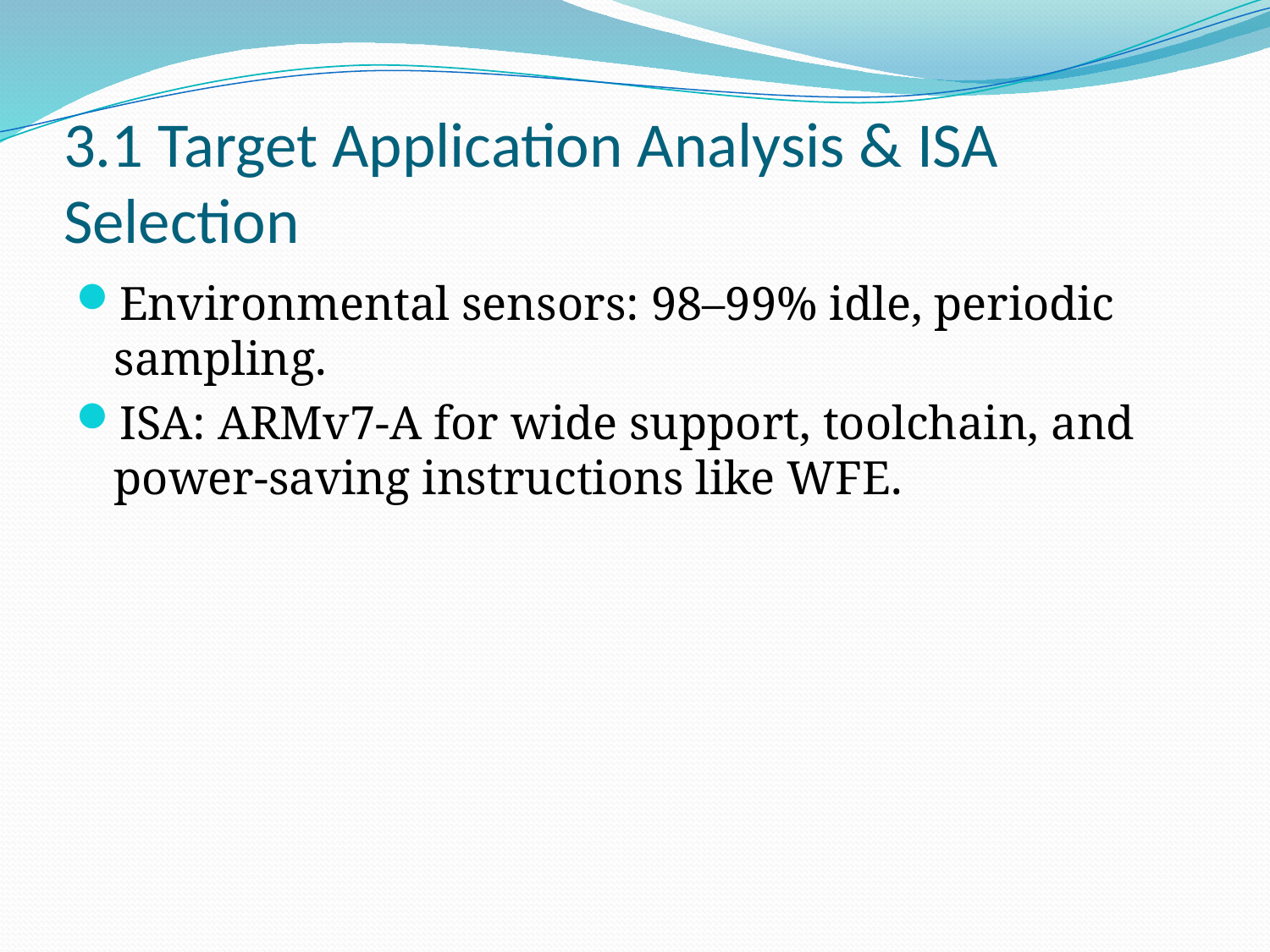

# 3.1 Target Application Analysis & ISA Selection
Environmental sensors: 98–99% idle, periodic sampling.
ISA: ARMv7-A for wide support, toolchain, and power-saving instructions like WFE.